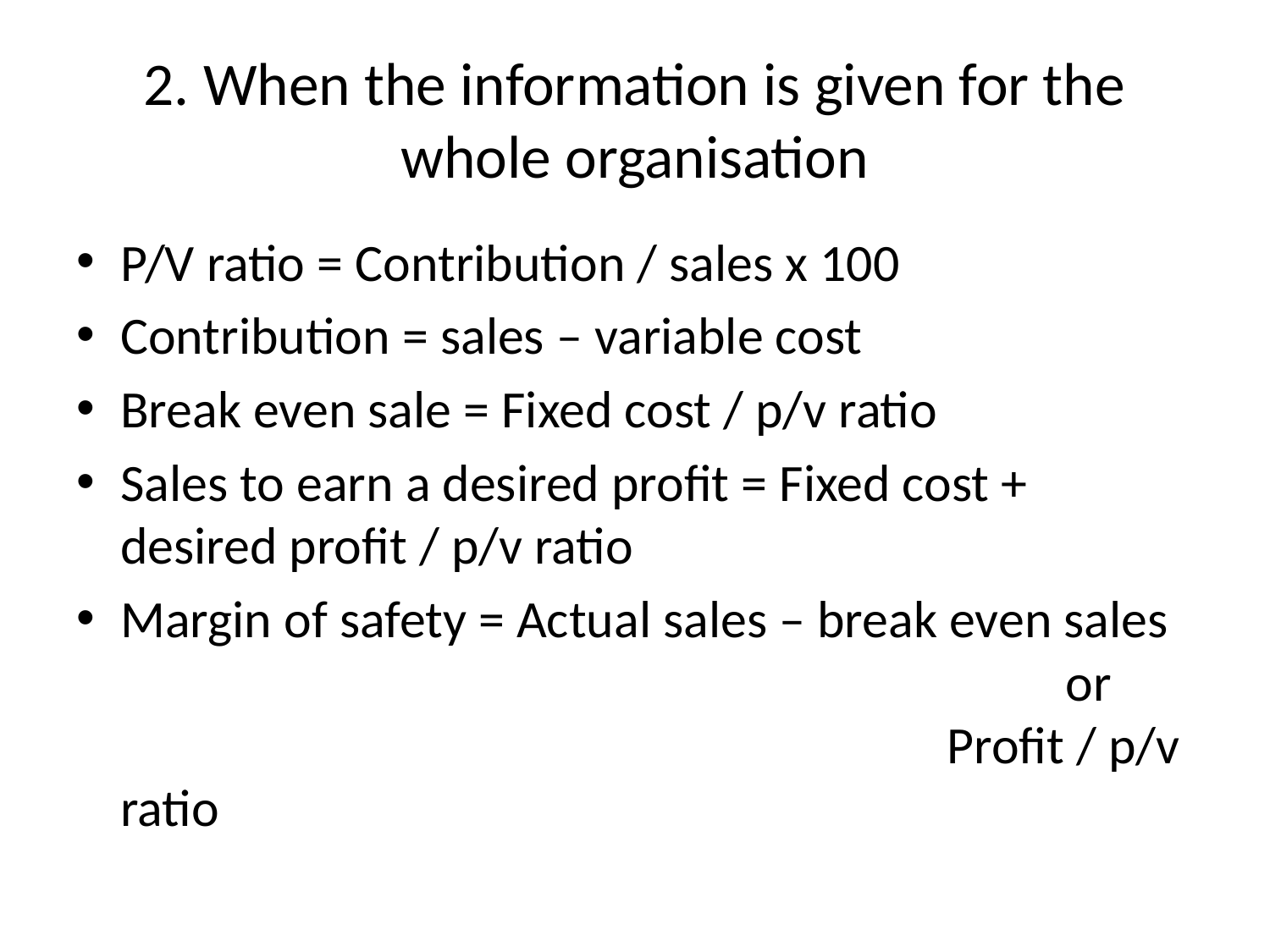

# 2. When the information is given for the whole organisation
P/V ratio = Contribution / sales x 100
Contribution = sales – variable cost
Break even sale = Fixed cost / p/v ratio
Sales to earn a desired profit = Fixed cost + desired profit / p/v ratio
Margin of safety = Actual sales – break even sales                                                                              				or                                                                        			Profit / p/v ratio